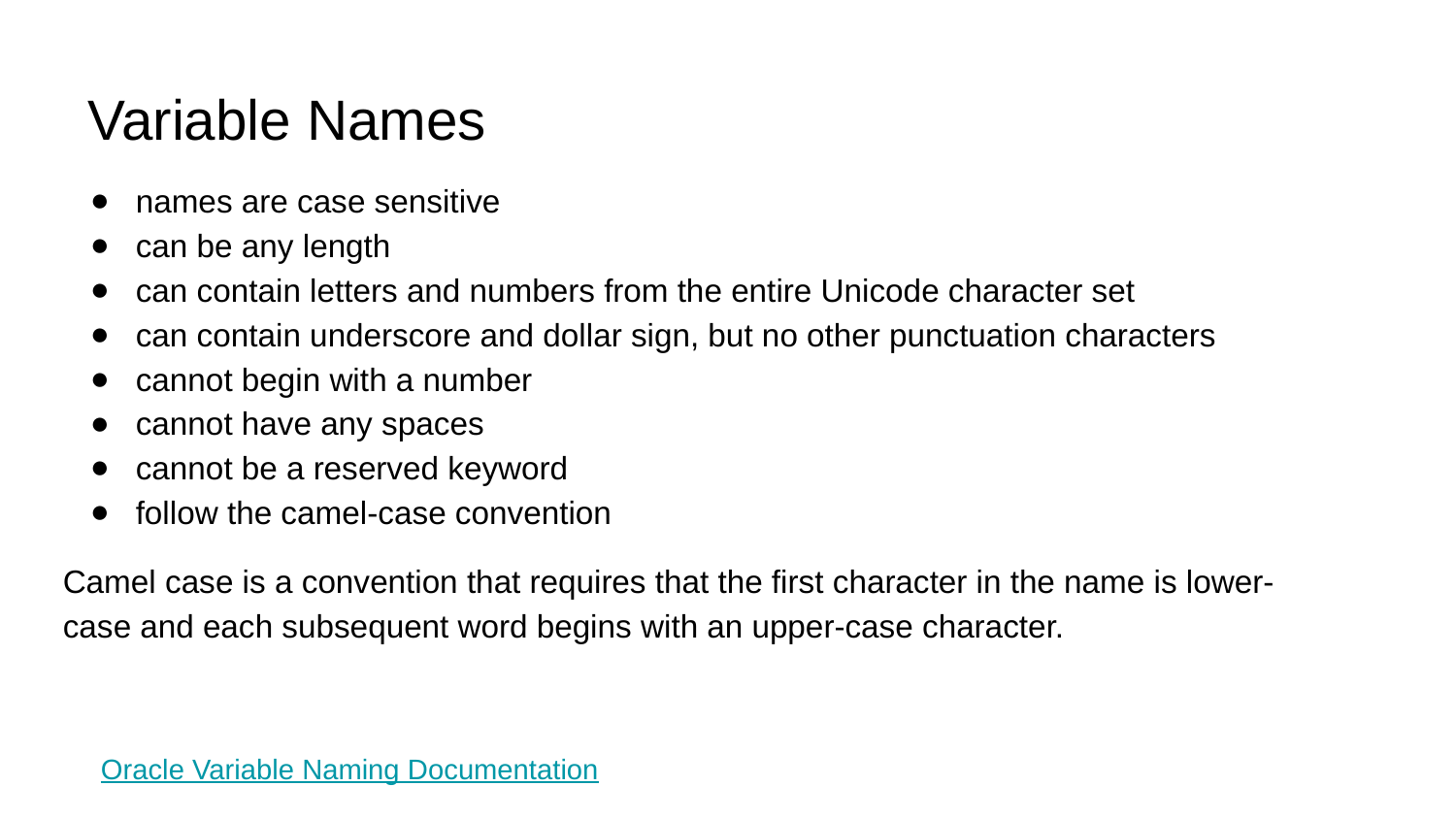

# Variable Names
names are case sensitive
can be any length
can contain letters and numbers from the entire Unicode character set
can contain underscore and dollar sign, but no other punctuation characters
cannot begin with a number
cannot have any spaces
cannot be a reserved keyword
follow the camel-case convention
Camel case is a convention that requires that the first character in the name is lower-case and each subsequent word begins with an upper-case character.

Oracle Variable Naming Documentation